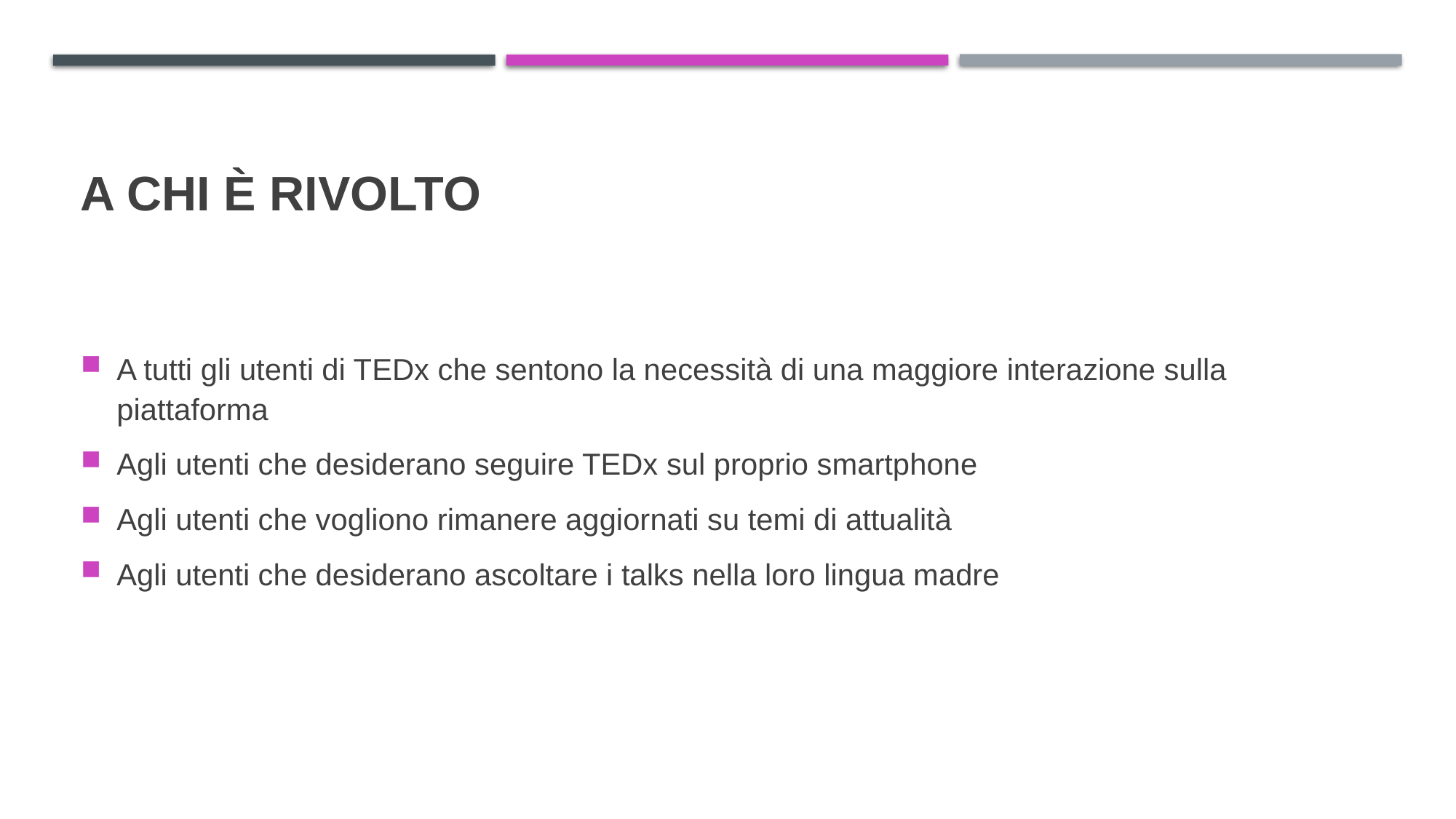

# A chi È rivolto
A tutti gli utenti di TEDx che sentono la necessità di una maggiore interazione sulla piattaforma
Agli utenti che desiderano seguire TEDx sul proprio smartphone
Agli utenti che vogliono rimanere aggiornati su temi di attualità
Agli utenti che desiderano ascoltare i talks nella loro lingua madre